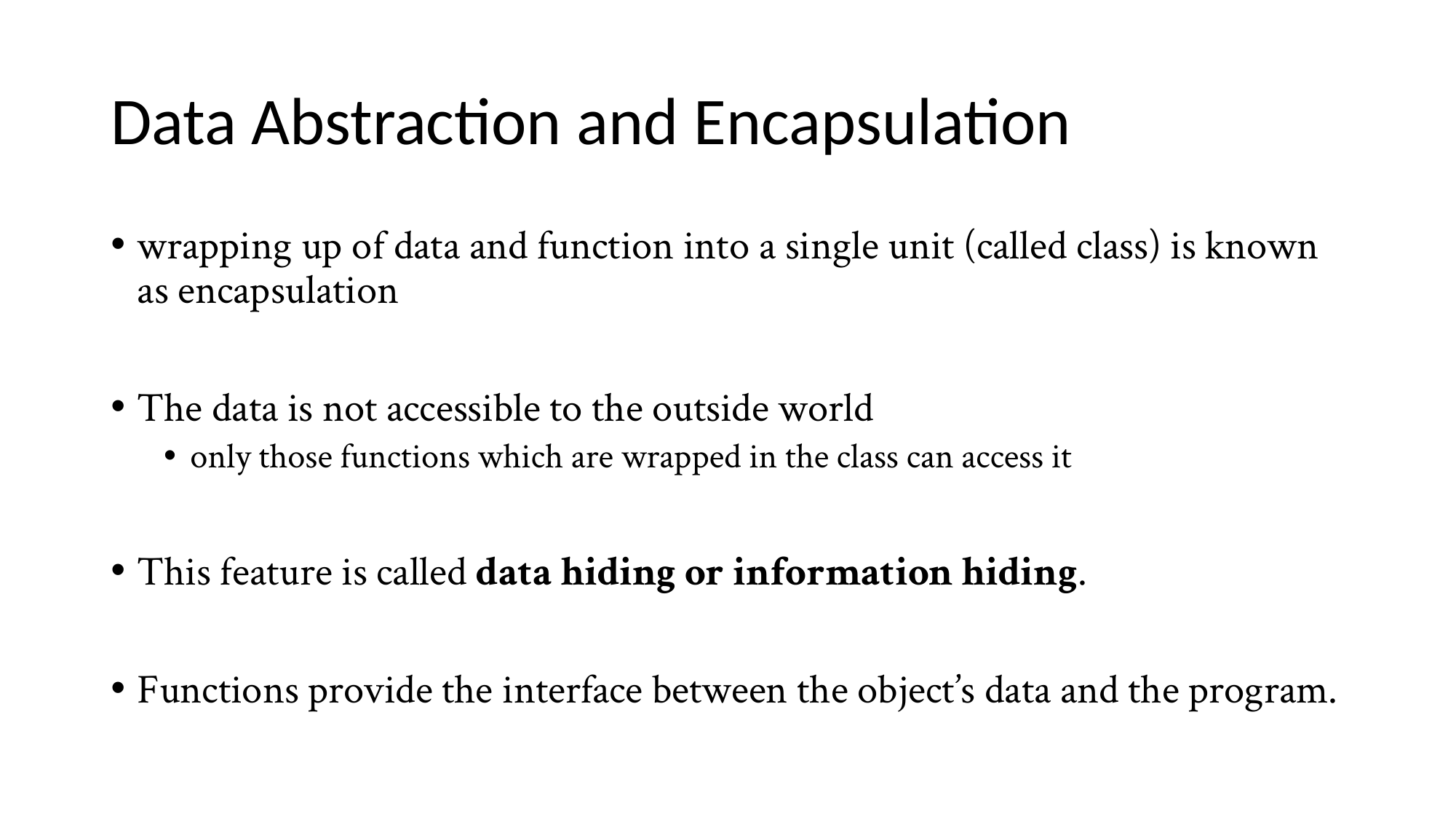

# Data Abstraction and Encapsulation
wrapping up of data and function into a single unit (called class) is known as encapsulation

The data is not accessible to the outside world
only those functions which are wrapped in the class can access it

This feature is called data hiding or information hiding.

Functions provide the interface between the object’s data and the program.